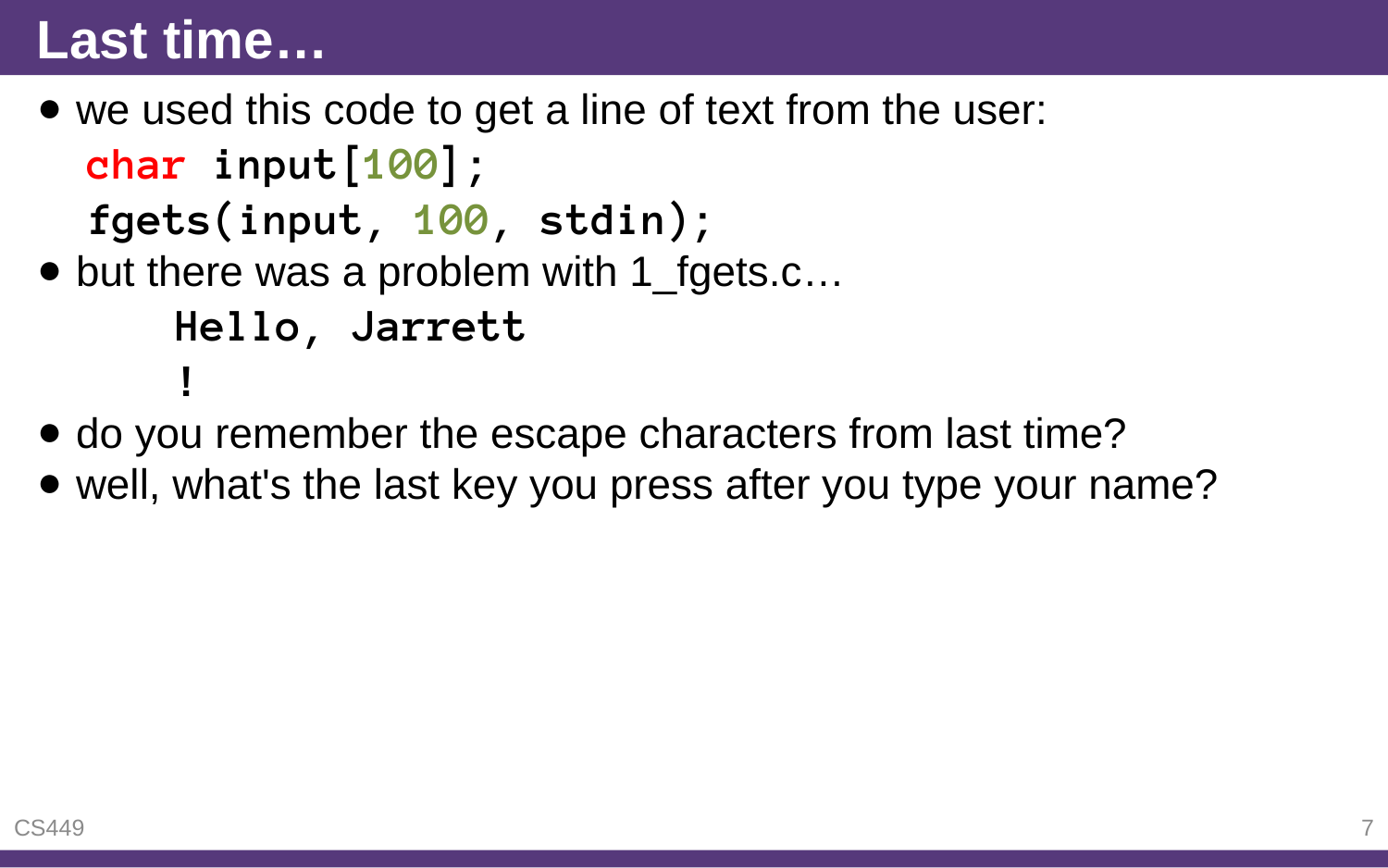

# Last time…
we used this code to get a line of text from the user:
  char input[100];
  fgets(input, 100, stdin);
but there was a problem with 1_fgets.c…
	Hello, Jarrett
	!
do you remember the escape characters from last time?
well, what's the last key you press after you type your name?
CS449
7